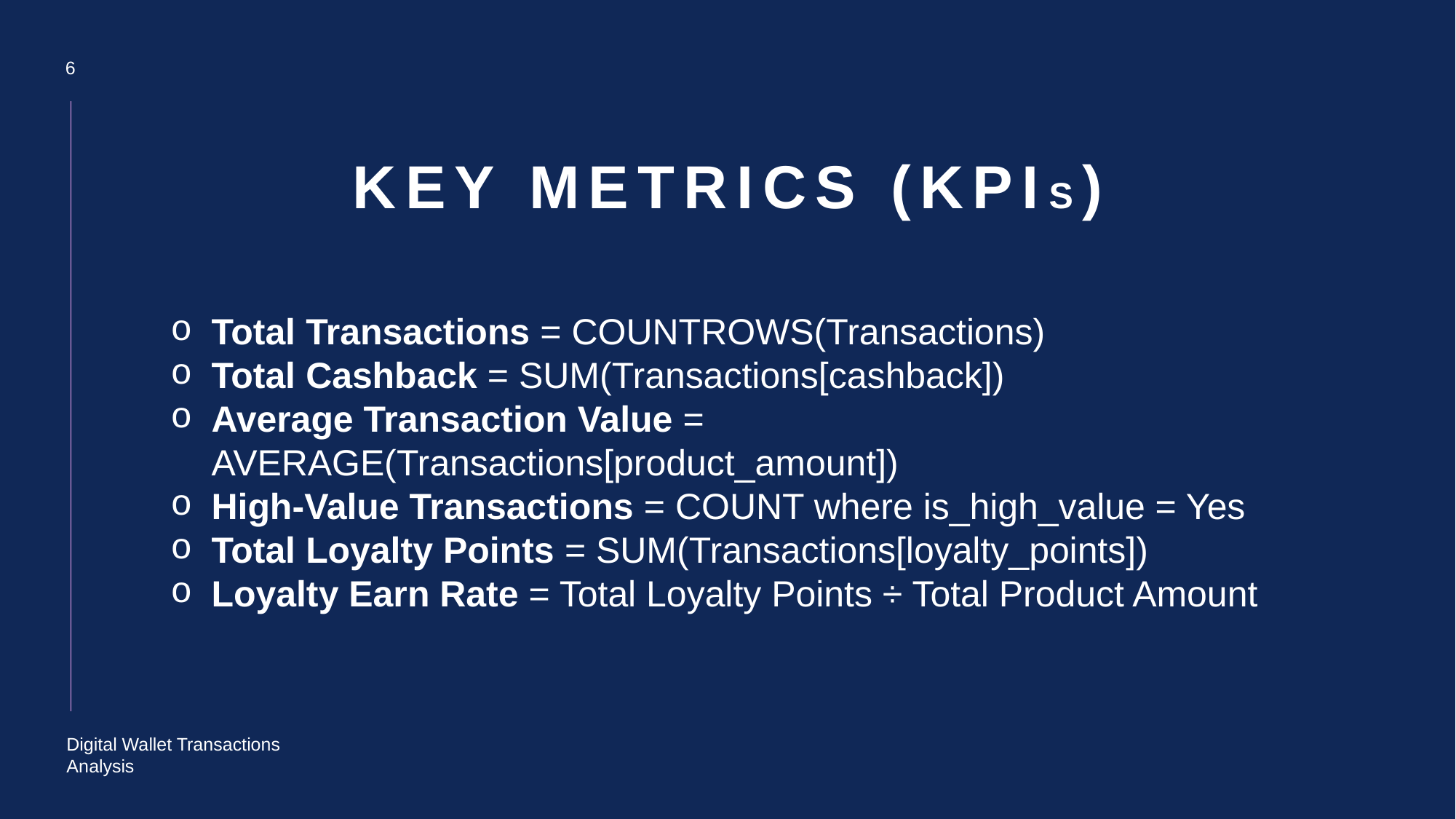

6
# Key Metrics (KPIs)
Total Transactions = COUNTROWS(Transactions)
Total Cashback = SUM(Transactions[cashback])
Average Transaction Value = AVERAGE(Transactions[product_amount])
High-Value Transactions = COUNT where is_high_value = Yes
Total Loyalty Points = SUM(Transactions[loyalty_points])
Loyalty Earn Rate = Total Loyalty Points ÷ Total Product Amount

Digital Wallet Transactions Analysis